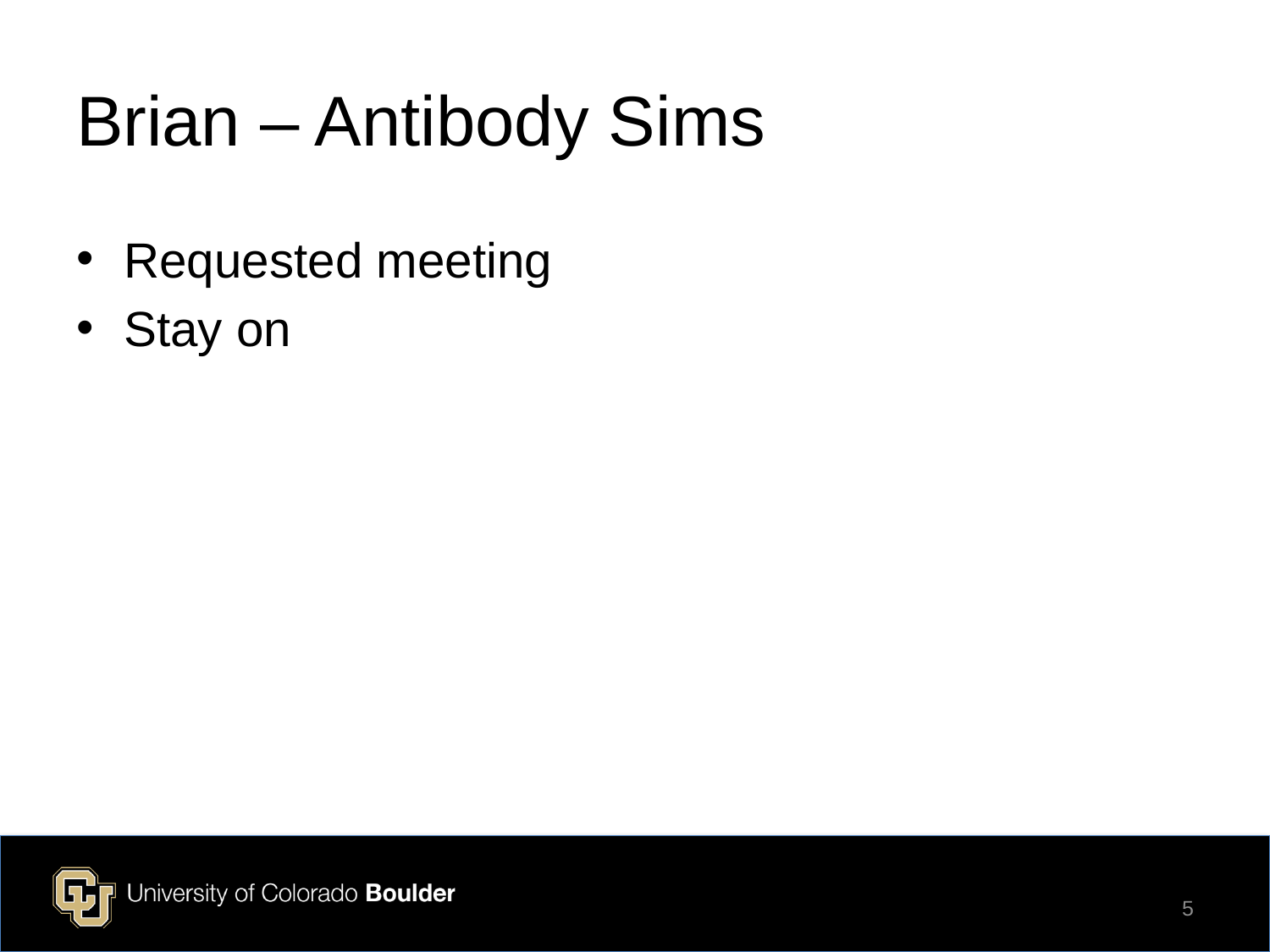

# Brian – Antibody Sims
Requested meeting
Stay on
5